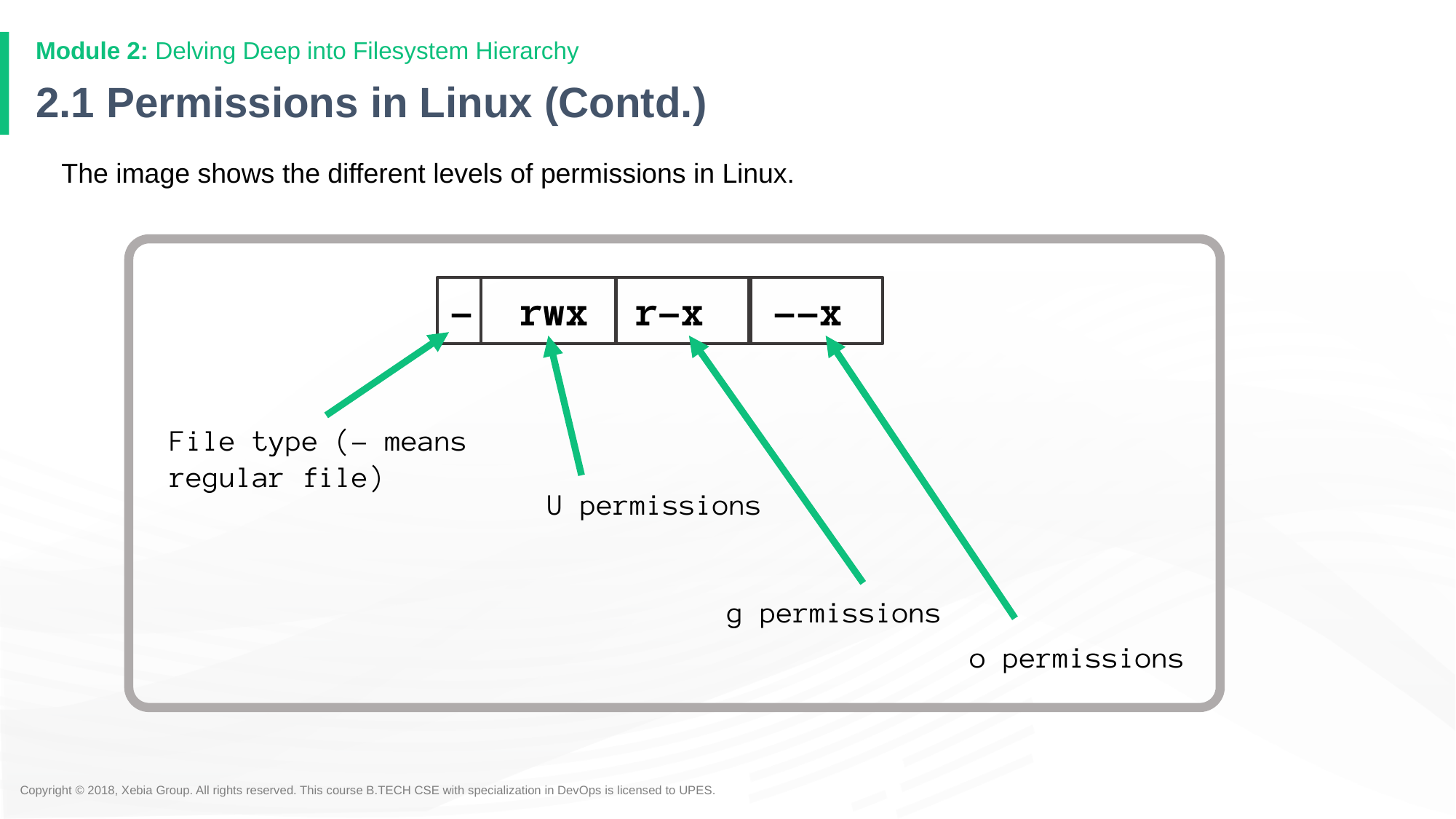

# 2.1 Permissions in Linux (Contd.)
The image shows the different levels of permissions in Linux.

-  rwx  r-x   --x

File type (- means regular file)
U permissions
g permissions
o permissions